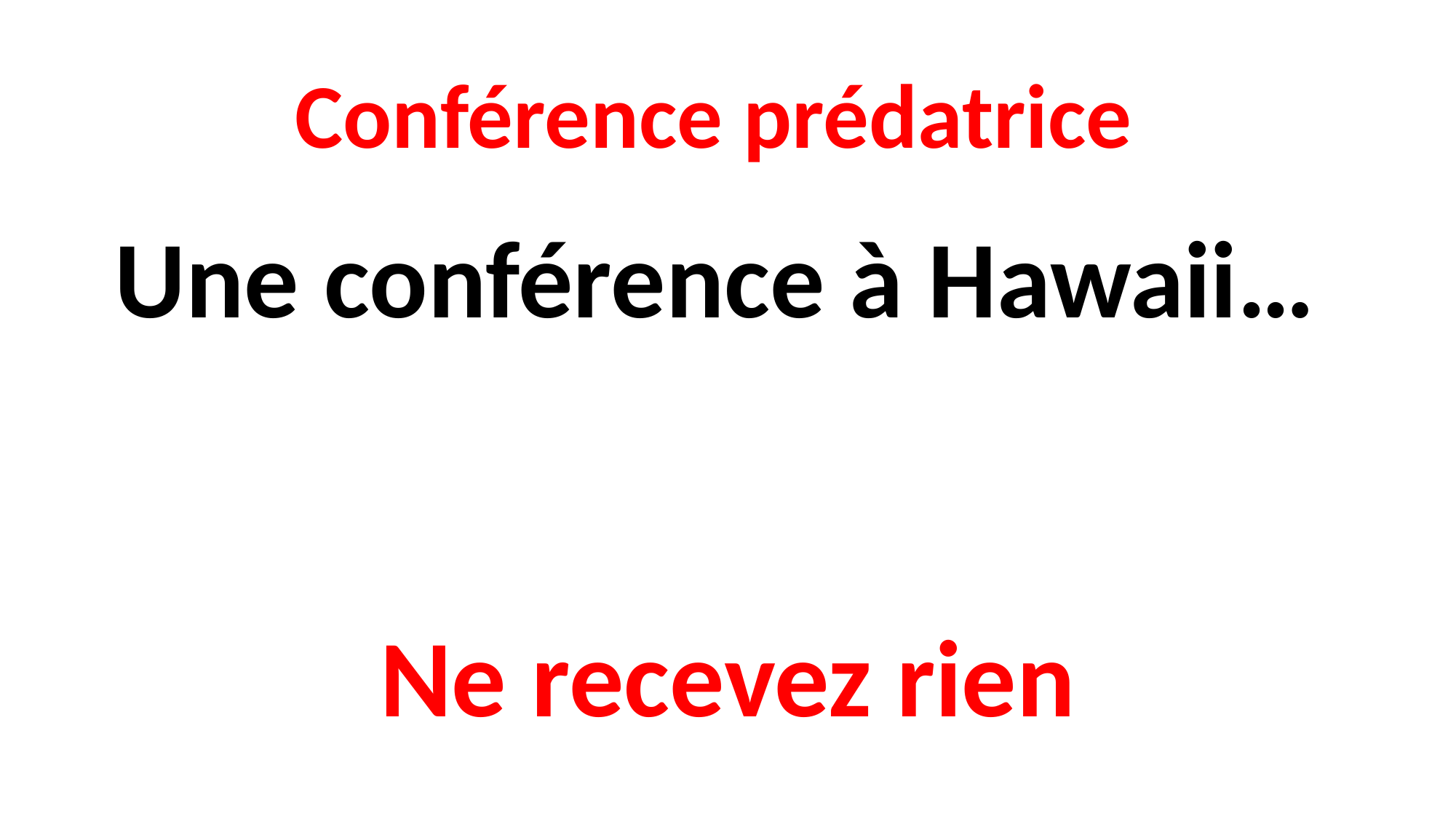

Conférence prédatrice
Une conférence à Hawaii…

Coûte 5T
Ne recevez rien